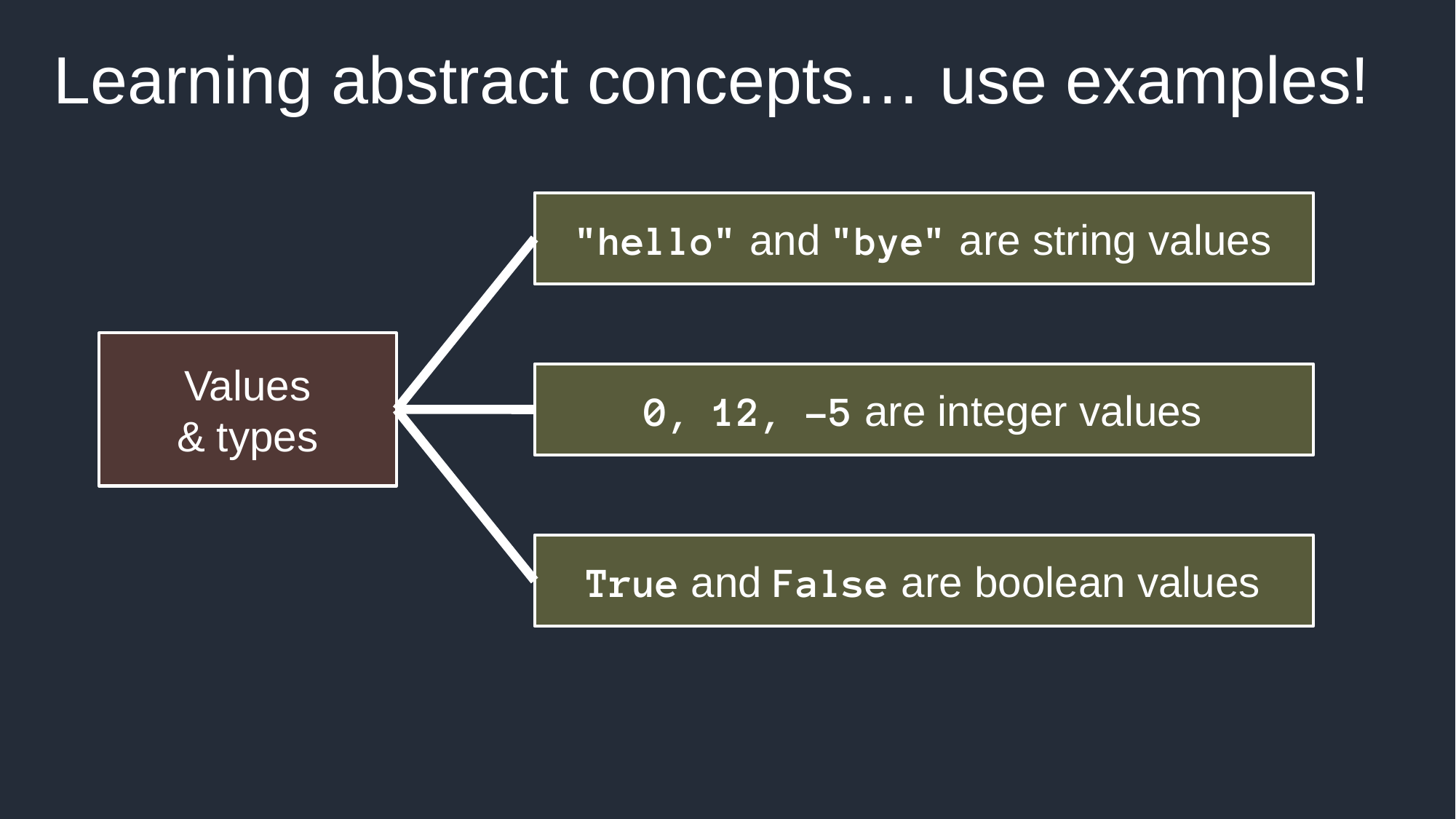

# Learning abstract concepts… use examples!
"hello" and "bye" are string values

Values
& types
0, 12, -5 are integer values

True and False are boolean values